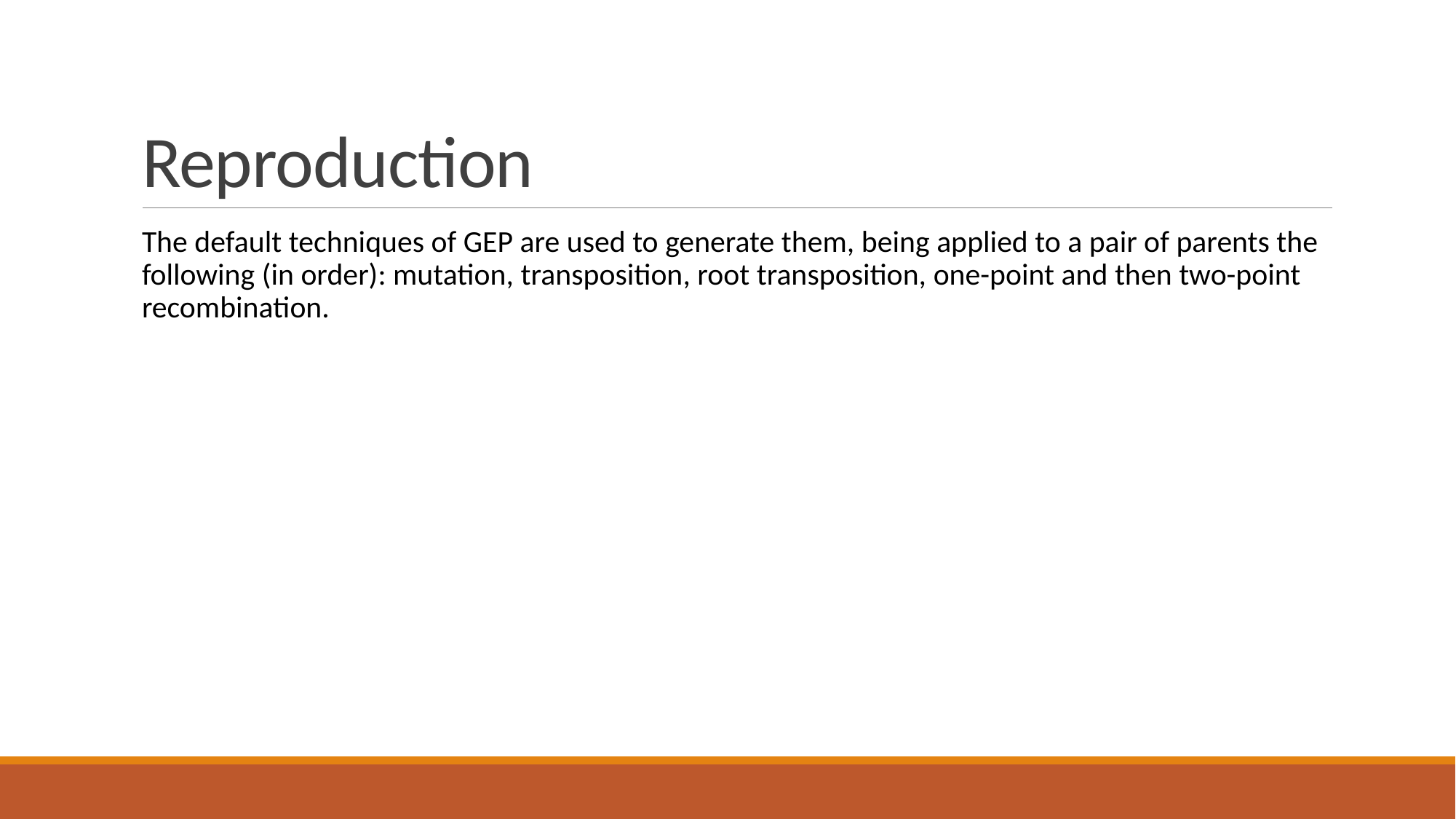

# Reproduction
The default techniques of GEP are used to generate them, being applied to a pair of parents the following (in order): mutation, transposition, root transposition, one-point and then two-point recombination.